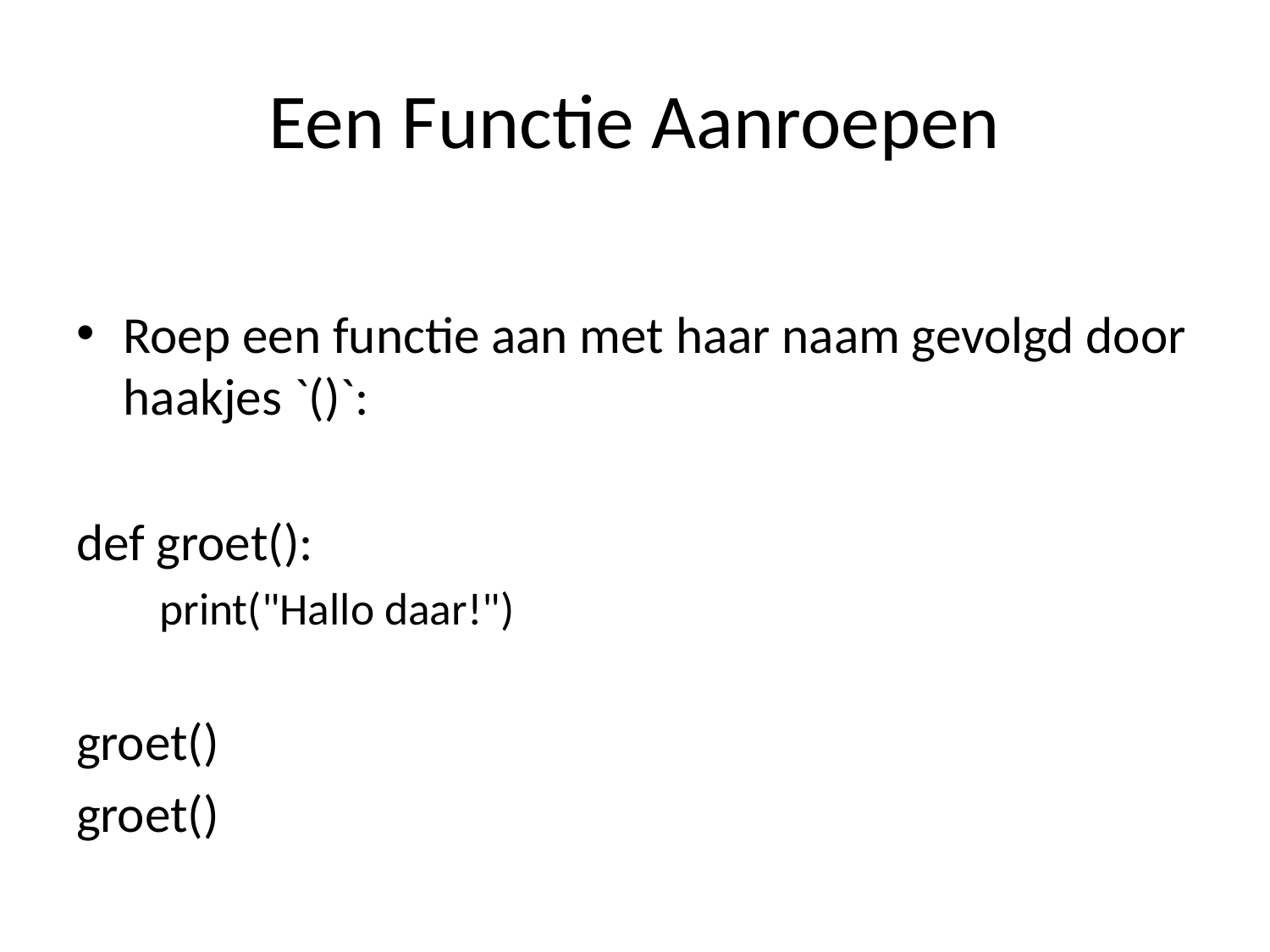

# Een Functie Aanroepen

Roep een functie aan met haar naam gevolgd door haakjes `()`:

def groet():
  print("Hallo daar!")

groet()
groet()